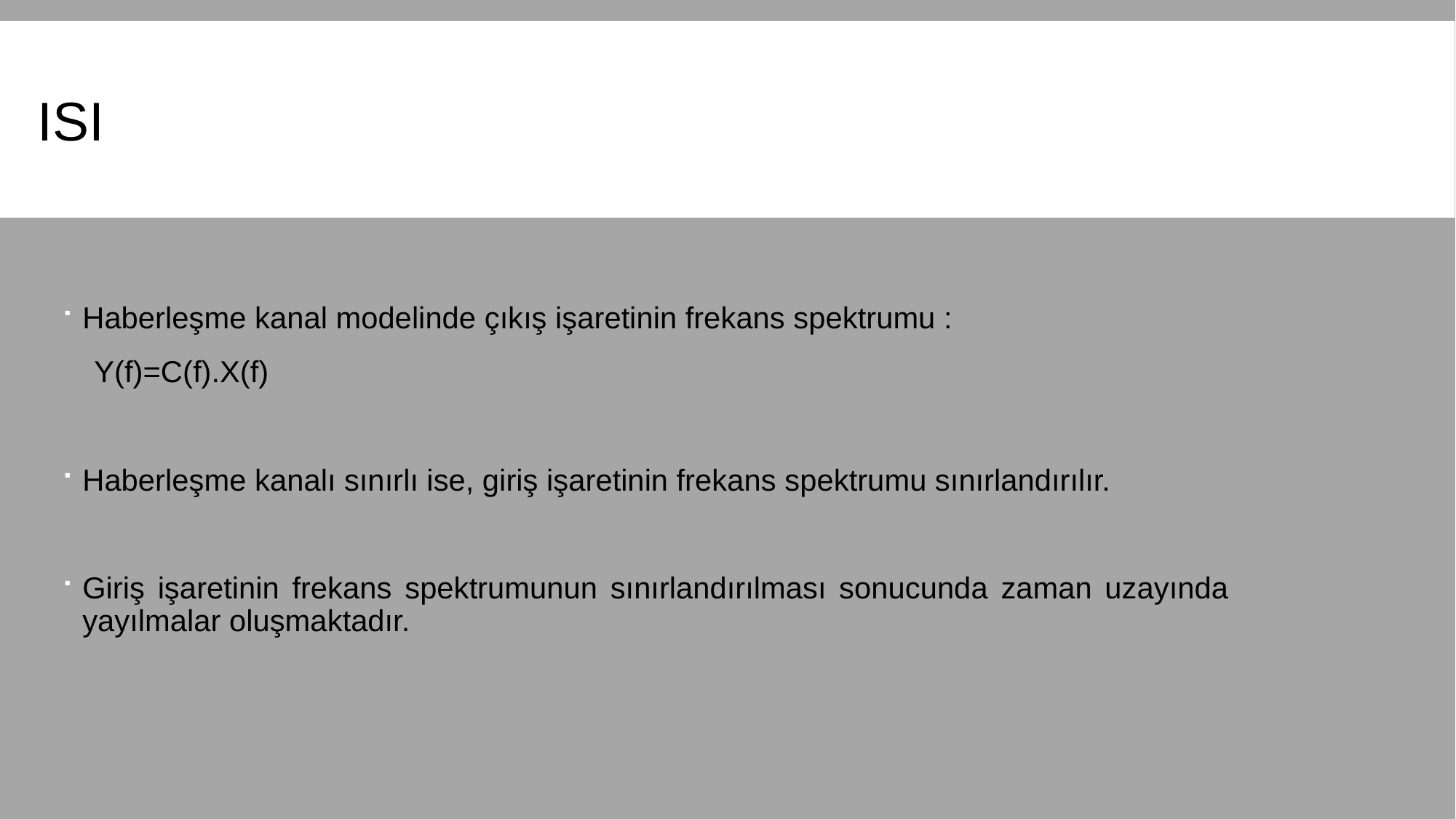

# ısı
Haberleşme kanal modelinde çıkış işaretinin frekans spektrumu :
    Y(f)=C(f).X(f)

Haberleşme kanalı sınırlı ise, giriş işaretinin frekans spektrumu sınırlandırılır.

Giriş işaretinin frekans spektrumunun sınırlandırılması sonucunda zaman uzayında yayılmalar oluşmaktadır.